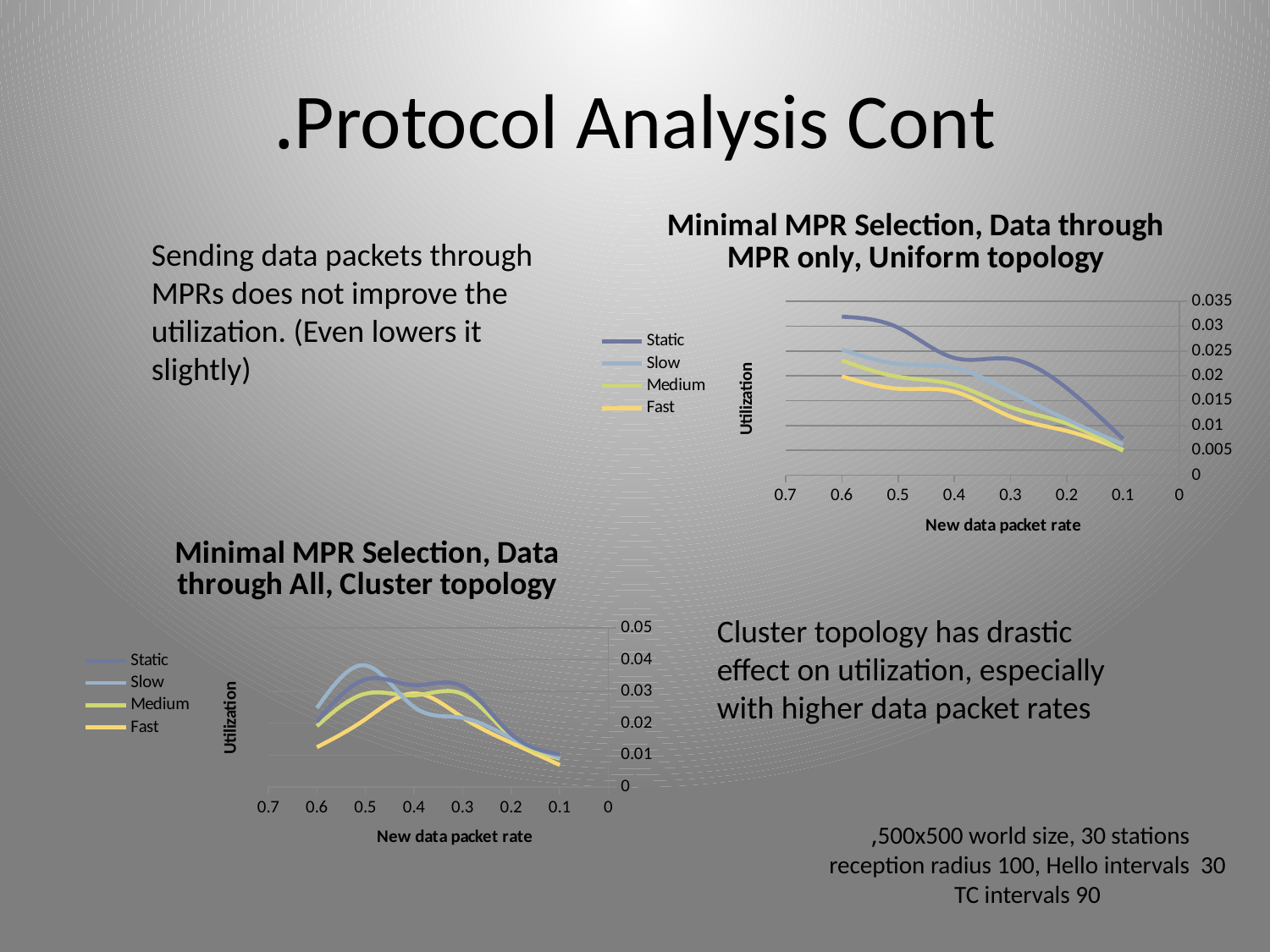

# Protocol Analysis Cont.

### Chart: Minimal MPR Selection, Data through MPR only, Uniform topology

| Category | Static | Slow | Medium | Fast |
|---|---|---|---|---|
Sending data packets through MPRs does not improve the utilization. (Even lowers it slightly)

### Chart: Minimal MPR Selection, Data through All, Cluster topology

| Category | Static | Slow | Medium | Fast |
|---|---|---|---|---|
Cluster topology has drastic effect on utilization, especially with higher data packet rates
500x500 world size, 30 stations,
reception radius 100, Hello intervals  30
TC intervals 90